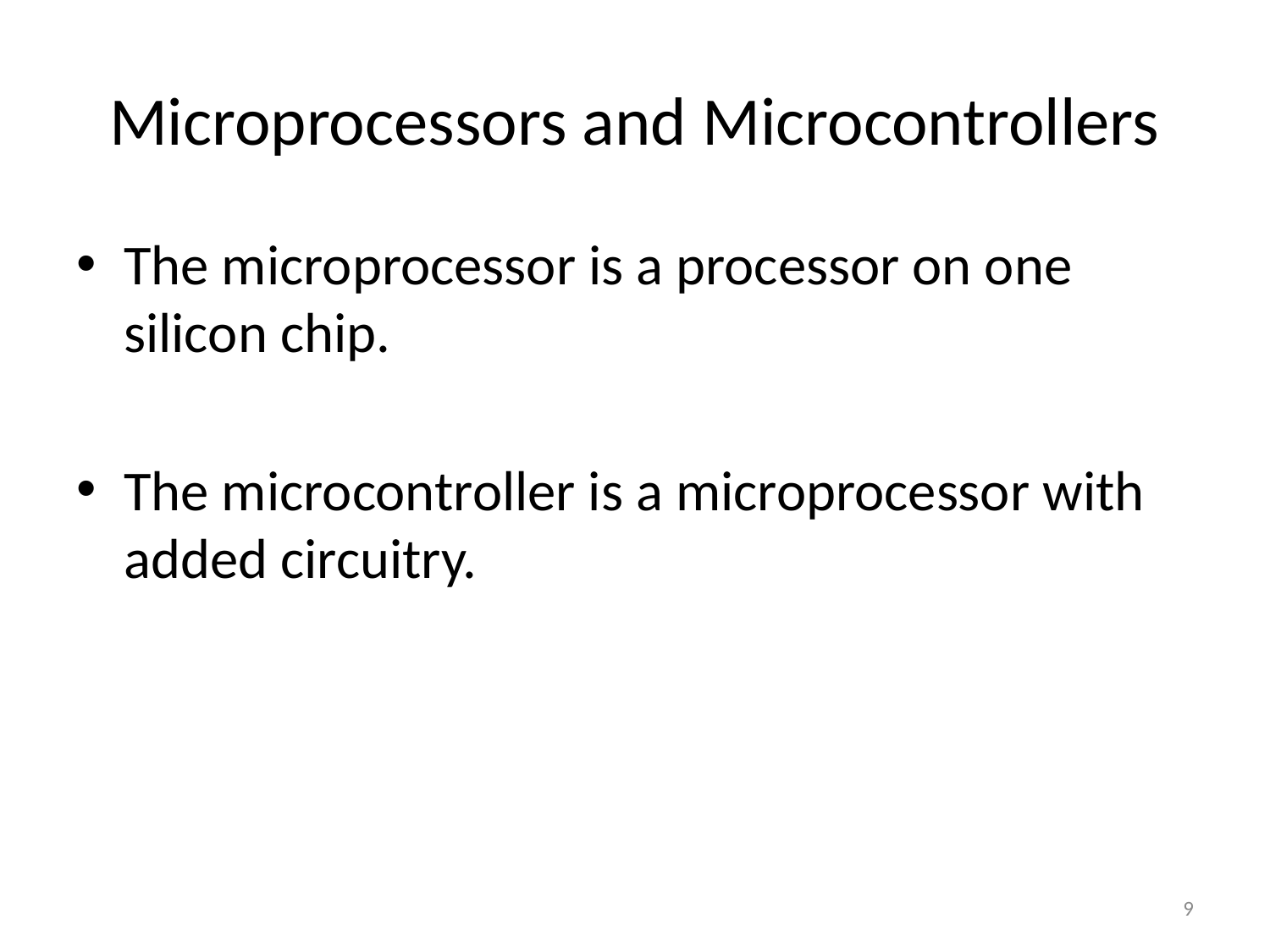

# Microprocessors and Microcontrollers
The microprocessor is a processor on one silicon chip.

The microcontroller is a microprocessor with added circuitry.
9